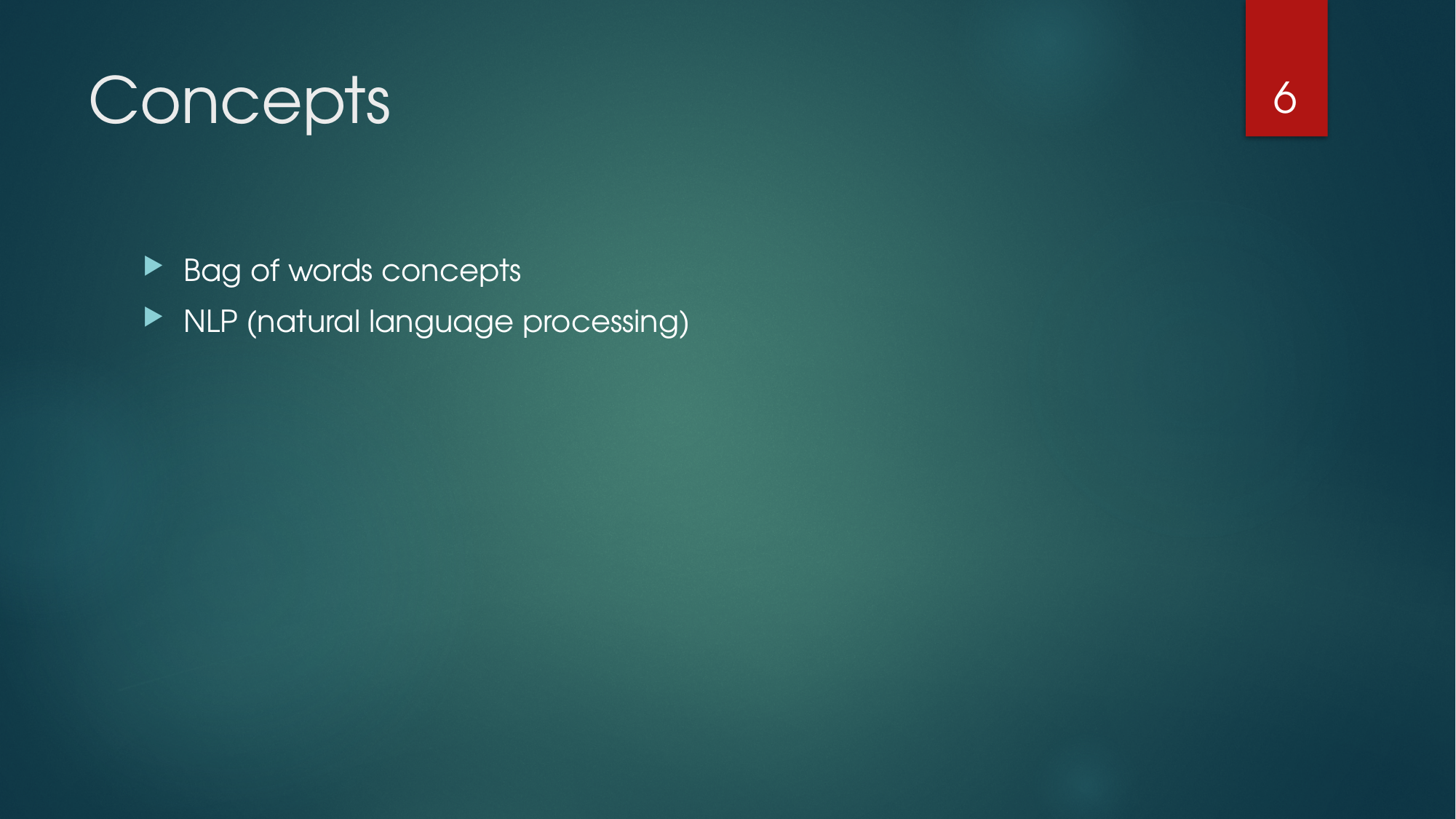

6
# Concepts
Bag of words concepts
NLP (natural language processing)